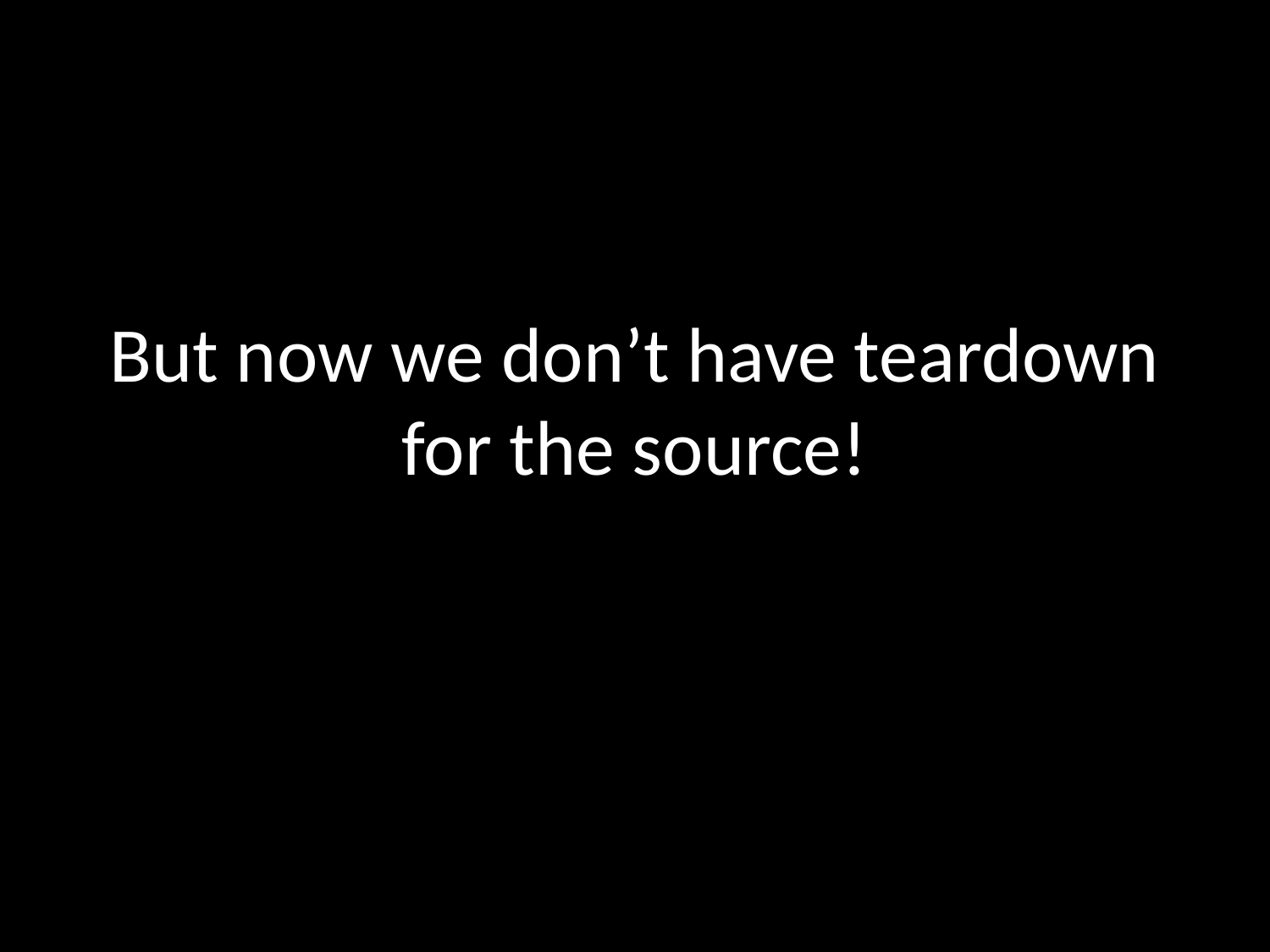

# But now we don’t have teardown for the source!